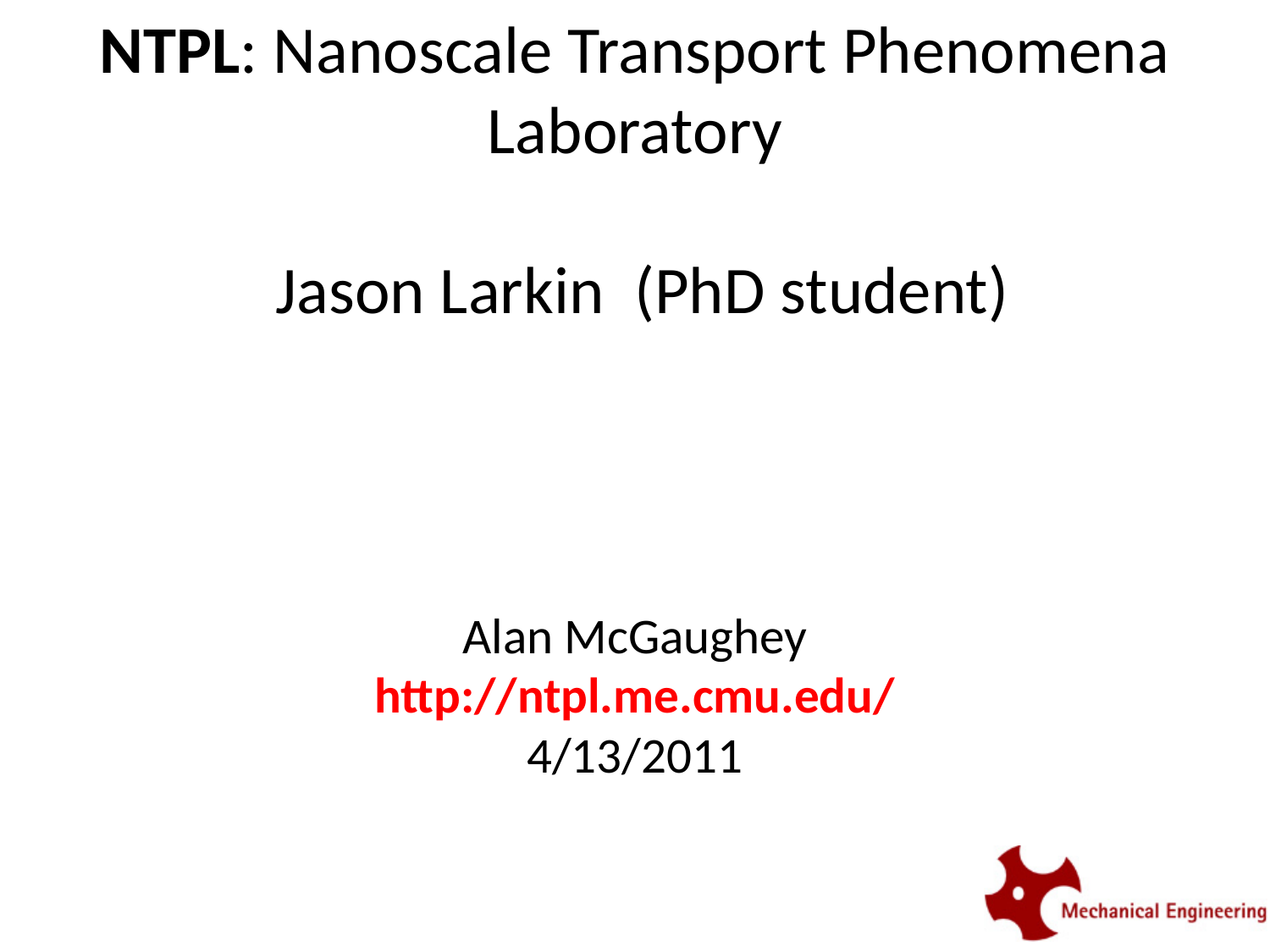

# NTPL: Nanoscale Transport Phenomena Laboratory Jason Larkin  (PhD student) Alan McGaughey http://ntpl.me.cmu.edu/ 4/13/2011